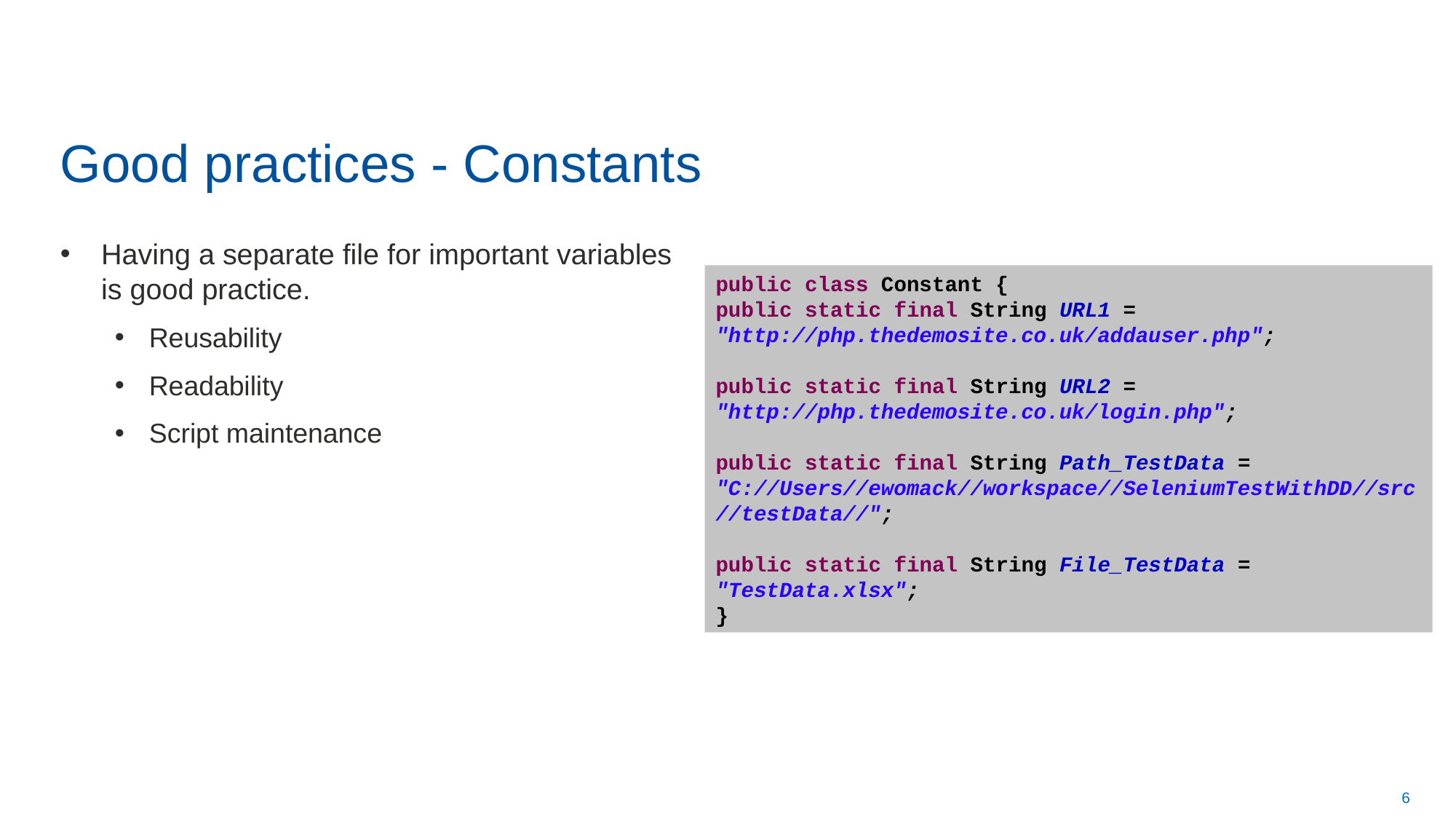

# Good practices - Constants
Having a separate file for important variables is good practice.
Reusability
Readability
Script maintenance

public class Constant {
public static final String URL1 = "http://php.thedemosite.co.uk/addauser.php";

public static final String URL2 = "http://php.thedemosite.co.uk/login.php";

public static final String Path_TestData = "C://Users//ewomack//workspace//SeleniumTestWithDD//src//testData//";

public static final String File_TestData = "TestData.xlsx";
}